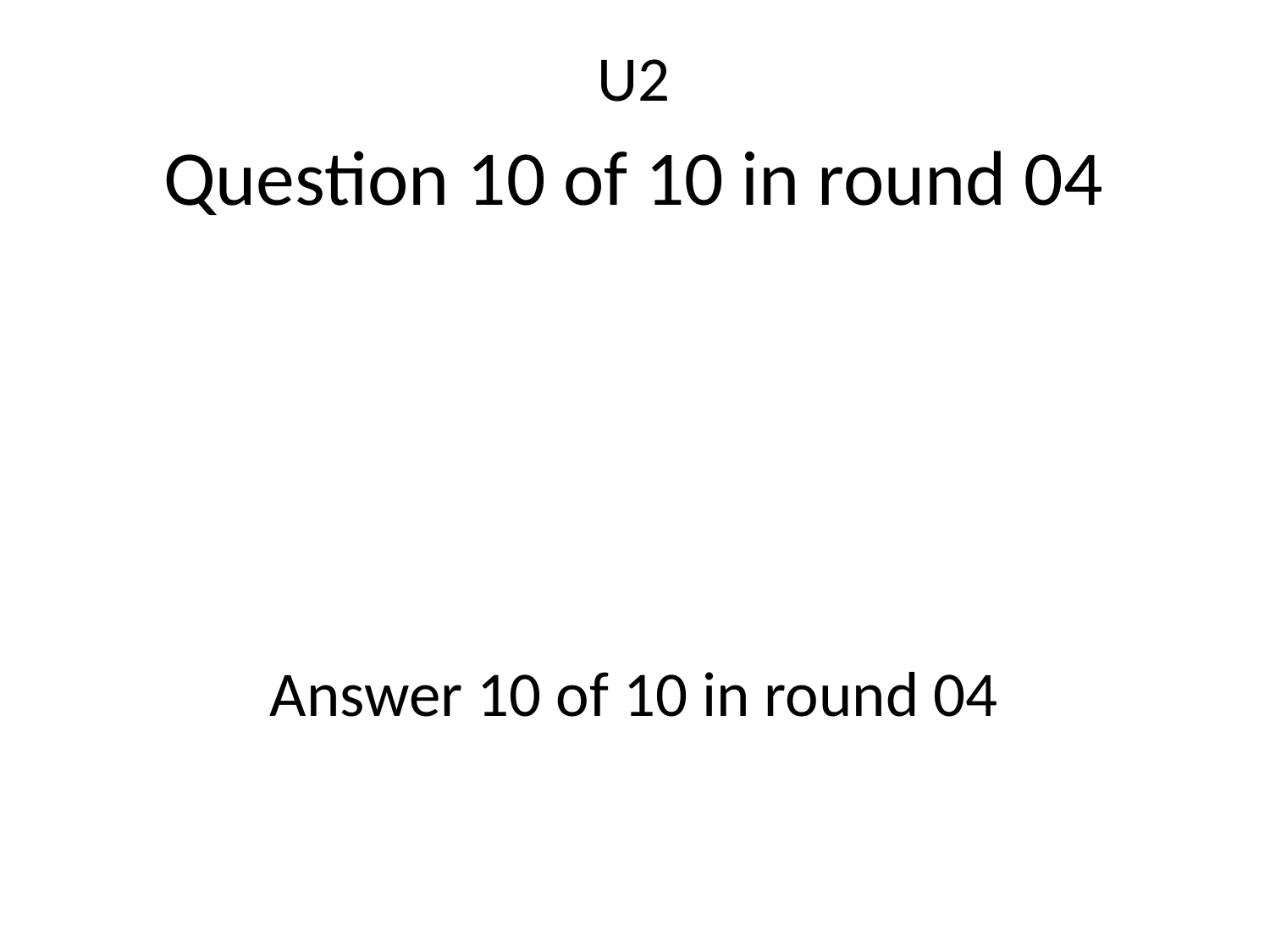

U2
Question 10 of 10 in round 04
Answer 10 of 10 in round 04